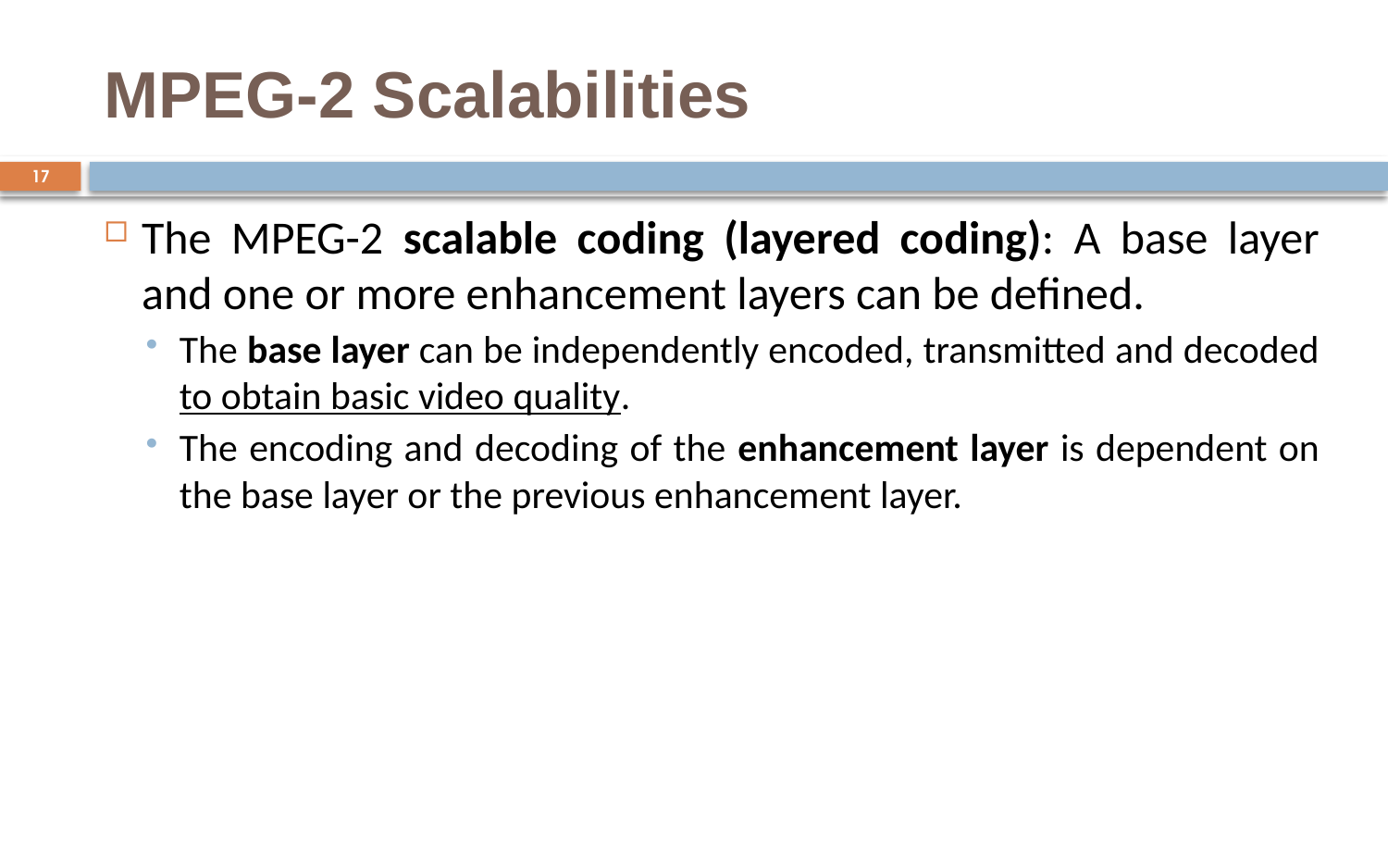

# MPEG-2 Scalabilities
17
The MPEG-2 scalable coding (layered coding): A base layer and one or more enhancement layers can be defined.
The base layer can be independently encoded, transmitted and decoded to obtain basic video quality.
The encoding and decoding of the enhancement layer is dependent on the base layer or the previous enhancement layer.